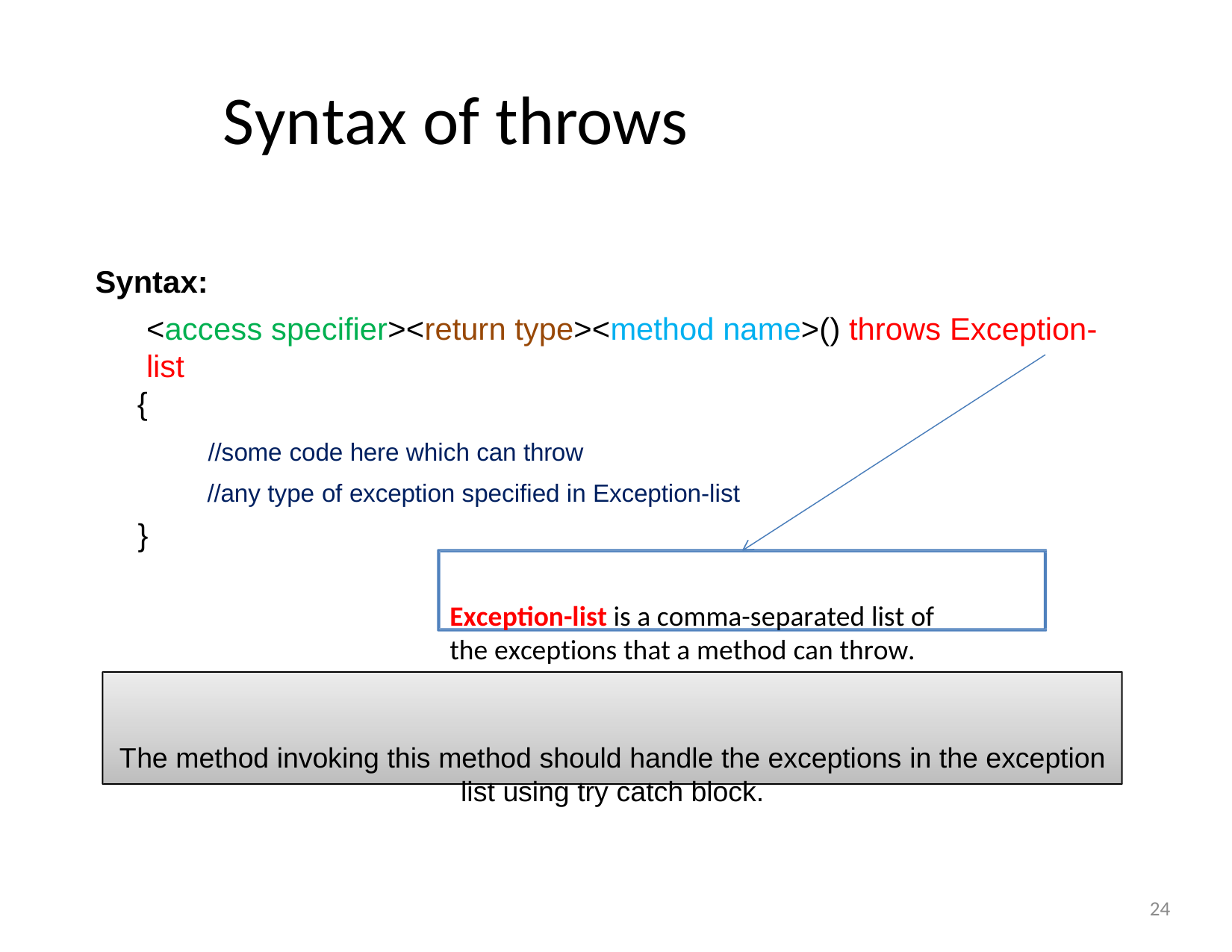

# Syntax of throws

Syntax:
<access specifier><return type><method name>() throws Exception-list
{
//some code here which can throw
//any type of exception specified in Exception-list
}

Exception-list is a comma-separated list of the exceptions that a method can throw.

The method invoking this method should handle the exceptions in the exception list using try catch block.

24